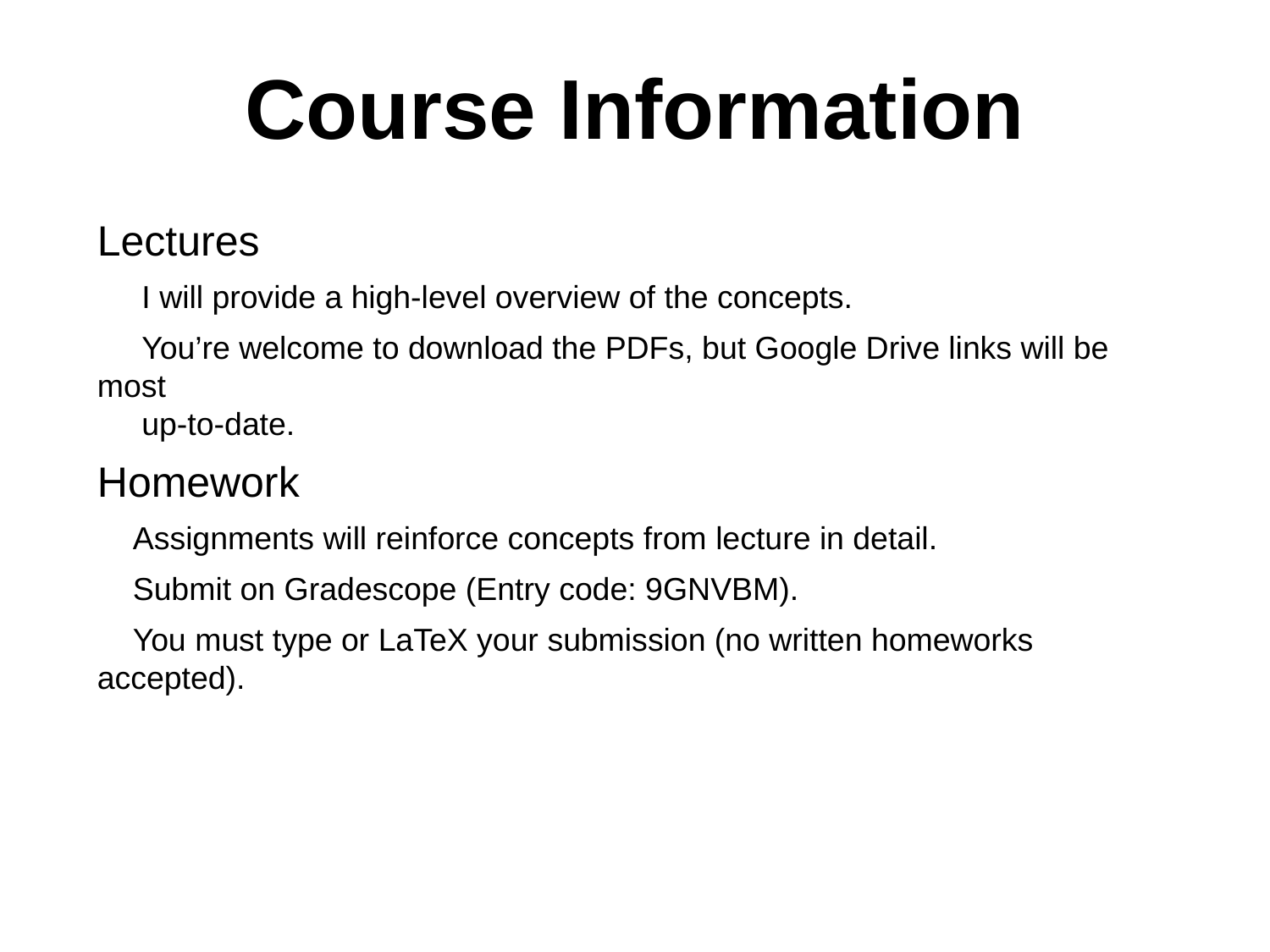

Course Information
Lectures

     I will provide a high-level overview of the concepts.

     You’re welcome to download the PDFs, but Google Drive links will be most
     up-to-date.

Homework

    Assignments will reinforce concepts from lecture in detail.

    Submit on Gradescope (Entry code: 9GNVBM).

    You must type or LaTeX your submission (no written homeworks accepted).